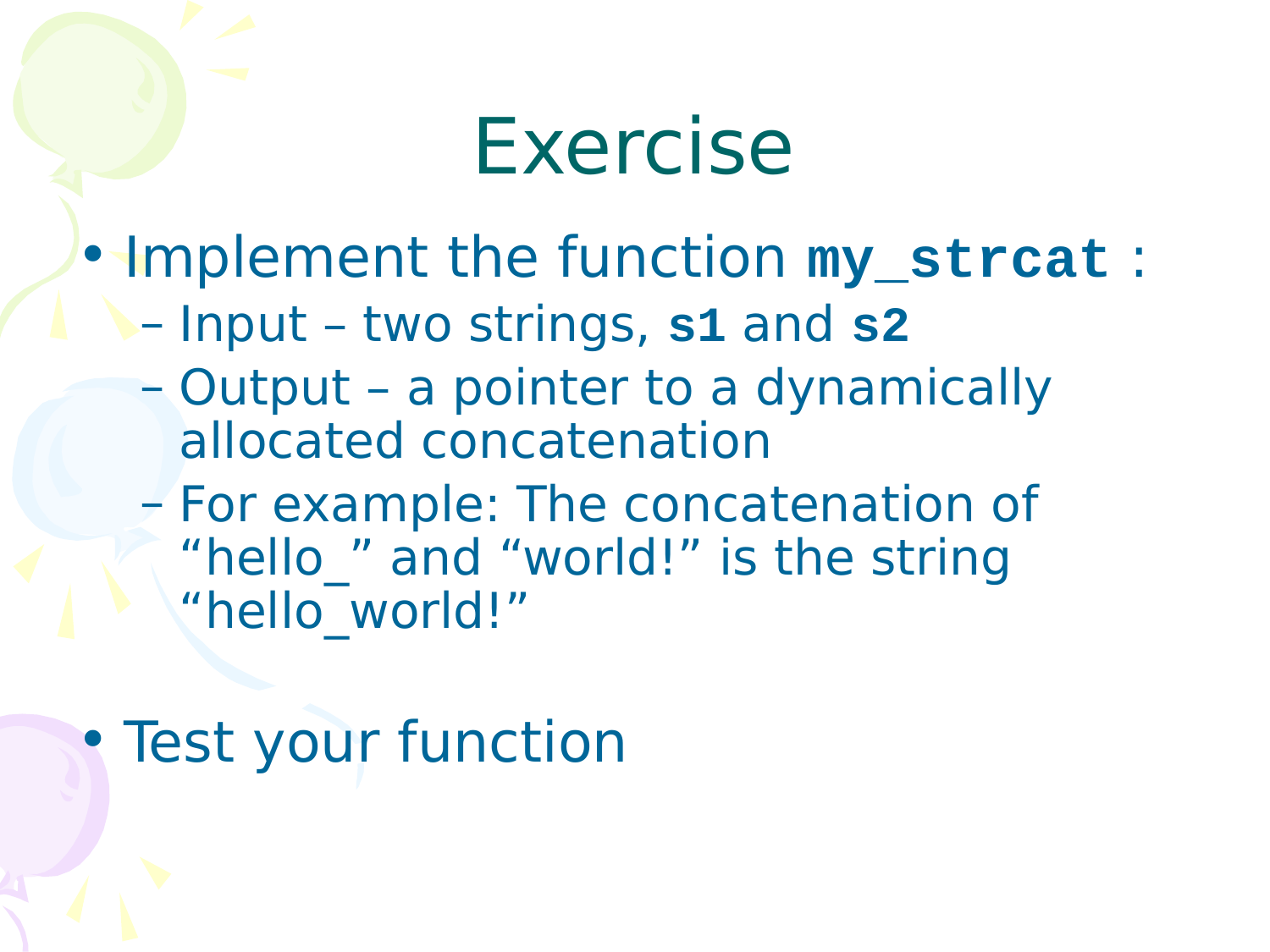

# Exercise
Implement the function my_strcat :
Input – two strings, s1 and s2
Output – a pointer to a dynamically allocated concatenation
For example: The concatenation of “hello_” and “world!” is the string “hello_world!”

Test your function